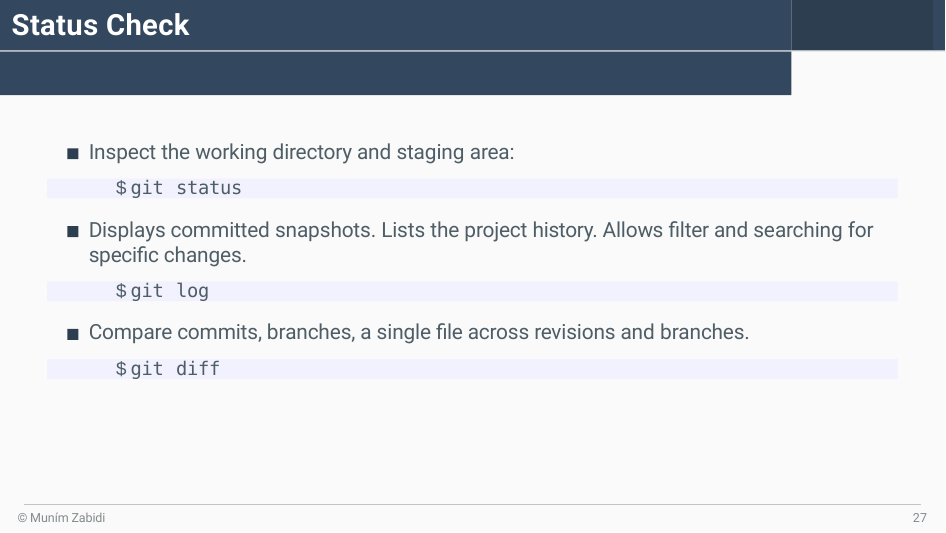

# Status Check

Inspect the working directory and staging area:

$ git status
Displays committed snapshots. Lists the project history. Allows filter and searching for  specific changes.

$ git log
Compare commits, branches, a single file across revisions and branches.

$ git diff

© Muním Zabidi
27